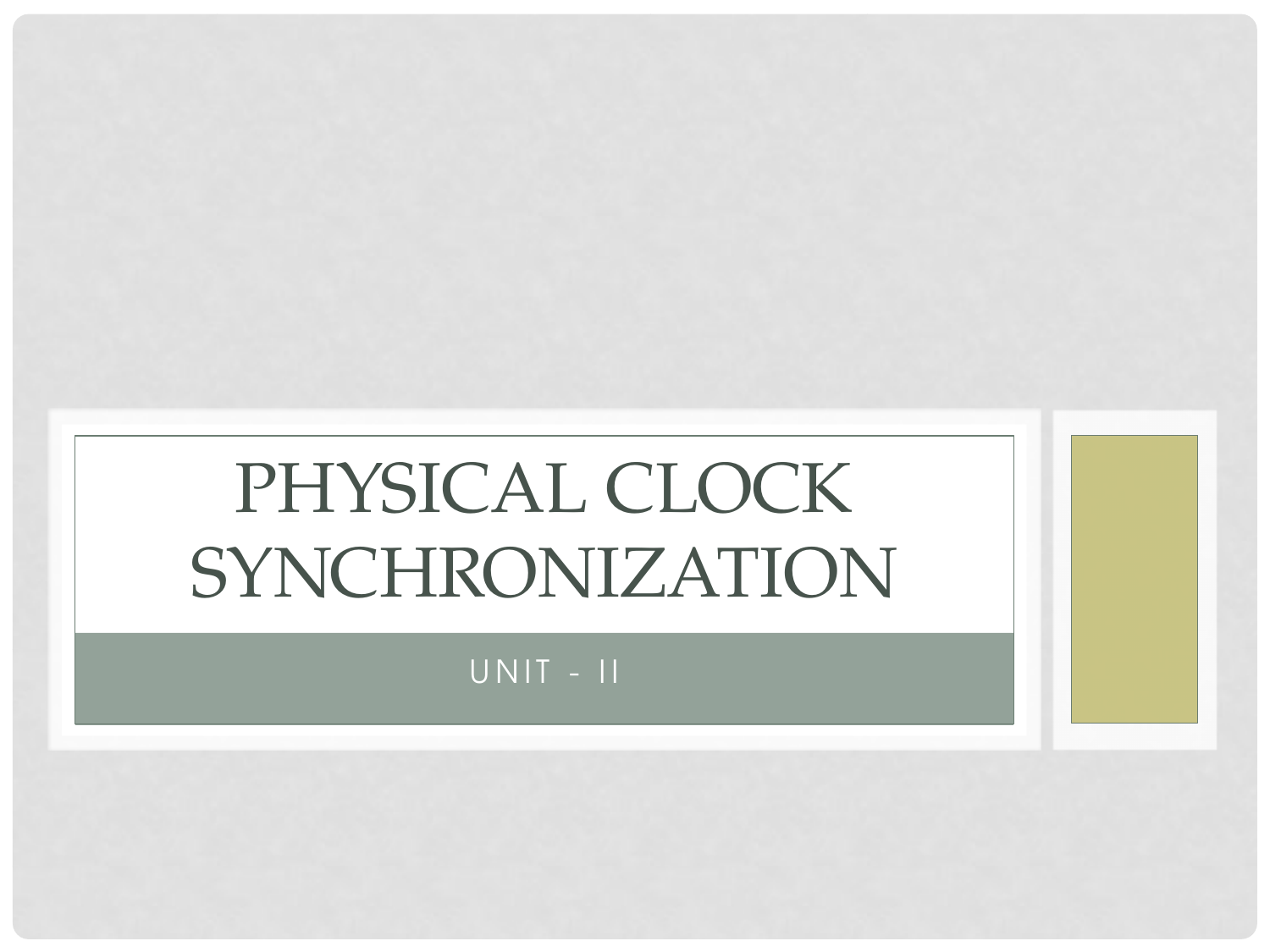

# Physical clock Synchronization
UNIT - II